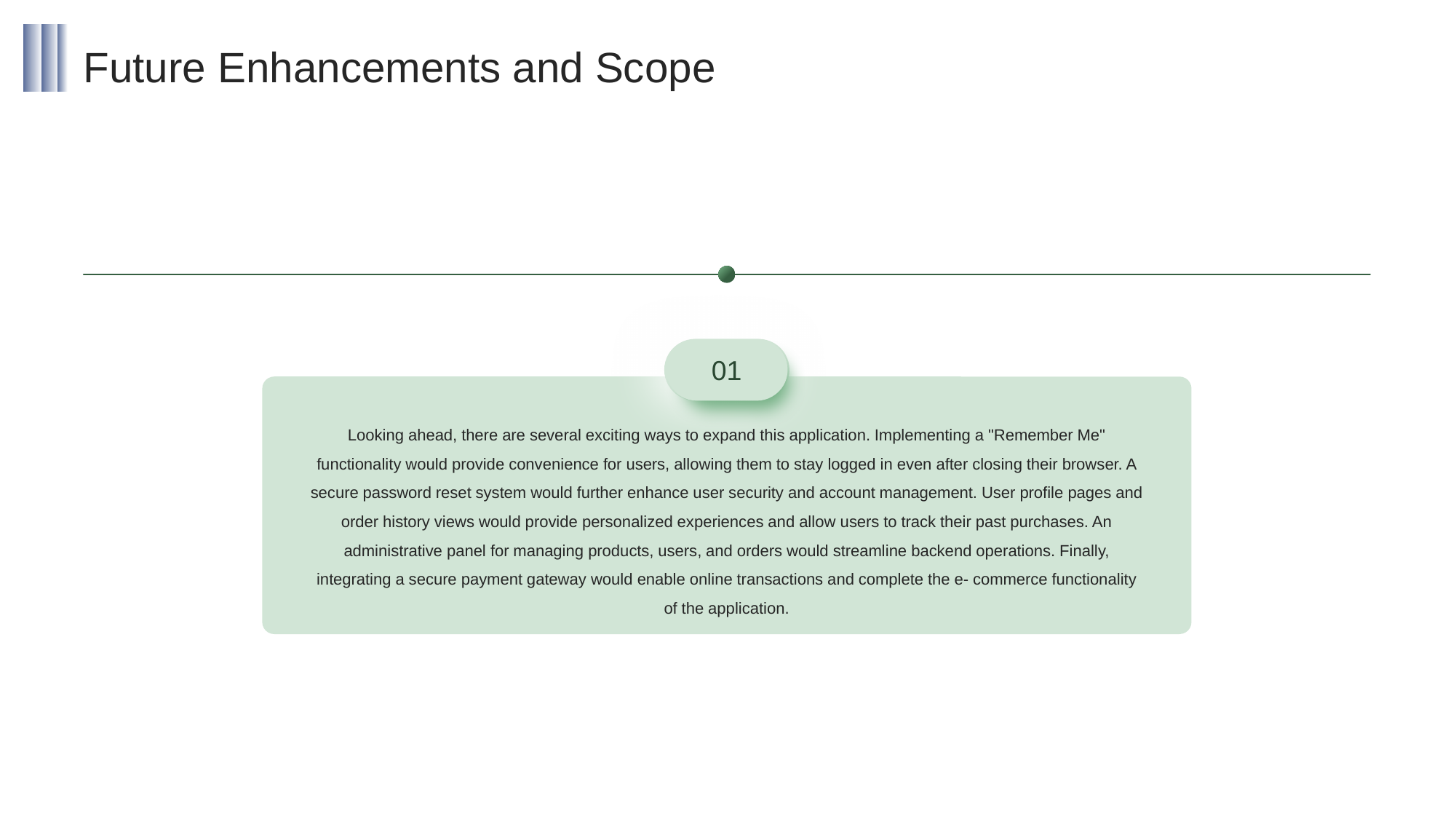

Future Enhancements and Scope

01

Looking ahead, there are several exciting ways to expand this application. Implementing a "Remember Me" functionality would provide convenience for users, allowing them to stay logged in even after closing their browser. A secure password reset system would further enhance user security and account management. User profile pages and order history views would provide personalized experiences and allow users to track their past purchases. An administrative panel for managing products, users, and orders would streamline backend operations. Finally, integrating a secure payment gateway would enable online transactions and complete the e- commerce functionality of the application.